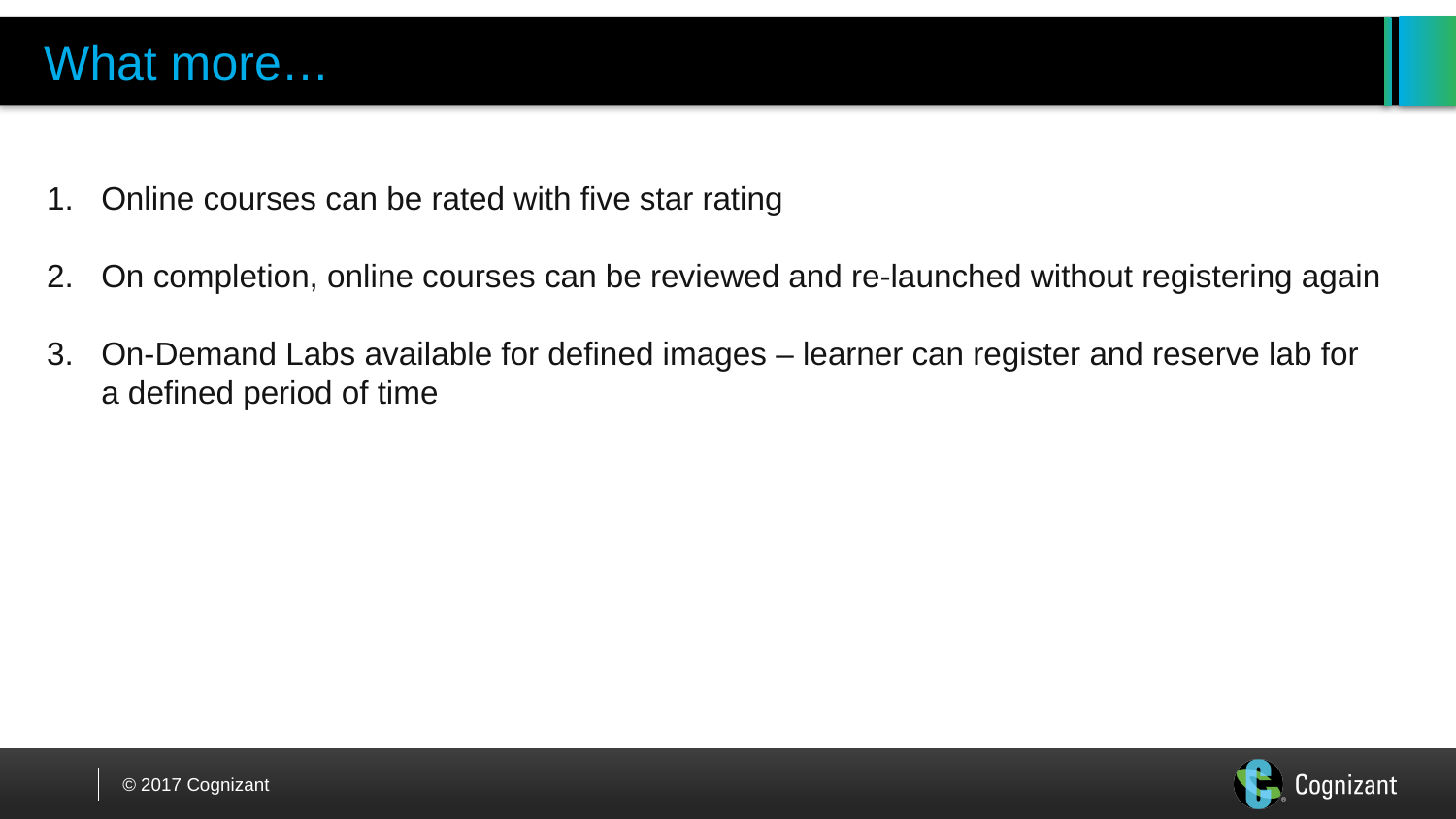

# What more…
Online courses can be rated with five star rating

On completion, online courses can be reviewed and re-launched without registering again

On-Demand Labs available for defined images – learner can register and reserve lab for a defined period of time